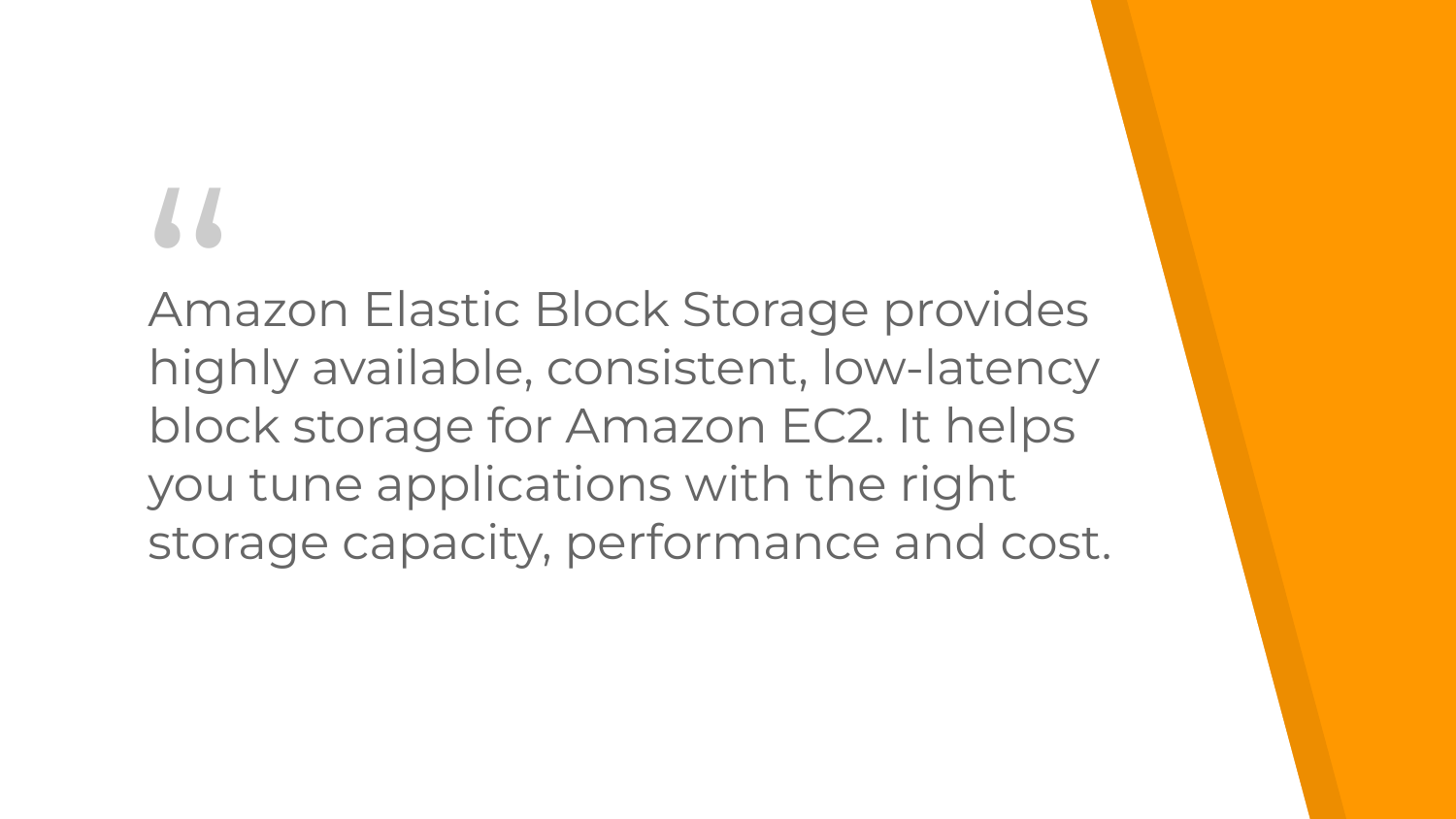

Amazon Elastic Block Storage provides highly available, consistent, low-latency block storage for Amazon EC2. It helps you tune applications with the right storage capacity, performance and cost.